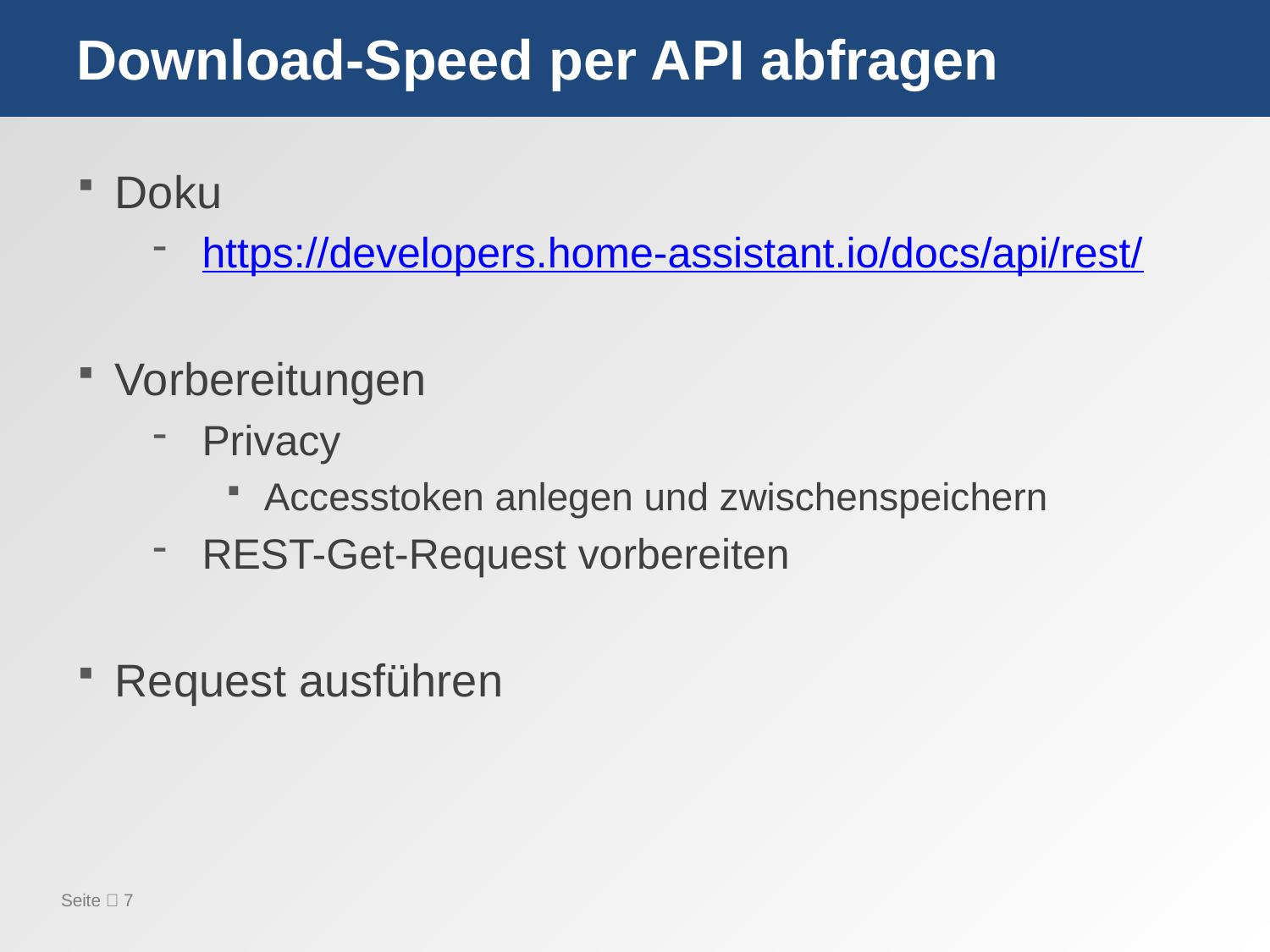

# Download-Speed per API abfragen
Doku
https://developers.home-assistant.io/docs/api/rest/

Vorbereitungen
Privacy
Accesstoken anlegen und zwischenspeichern
REST-Get-Request vorbereiten

Request ausführen